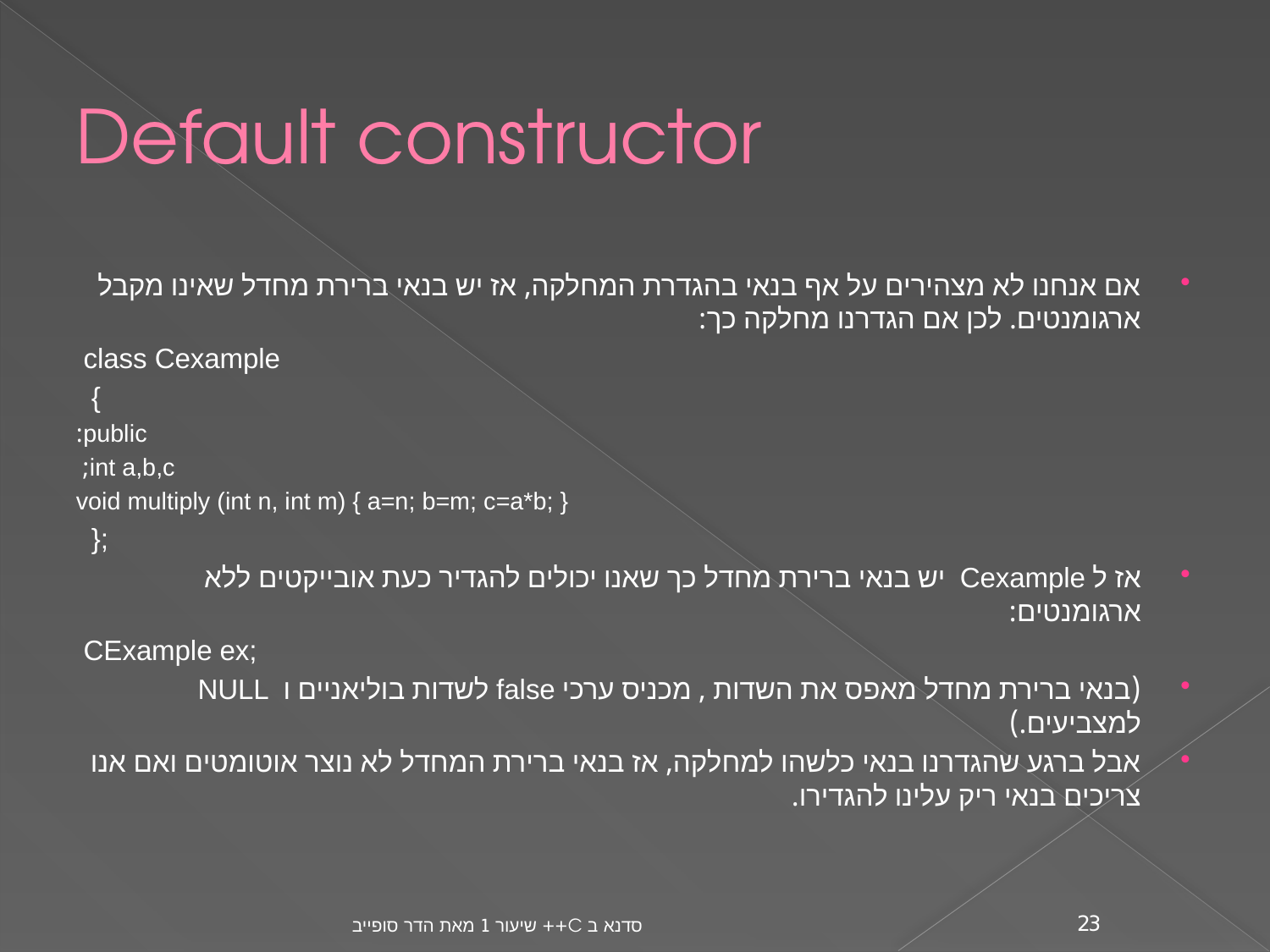

# Default constructor
אם אנחנו לא מצהירים על אף בנאי בהגדרת המחלקה, אז יש בנאי ברירת מחדל שאינו מקבל ארגומנטים. לכן אם הגדרנו מחלקה כך:
class Cexample
 {
 public:
 int a,b,c;
void multiply (int n, int m) { a=n; b=m; c=a*b; }
 };
אז ל Cexample  יש בנאי ברירת מחדל כך שאנו יכולים להגדיר כעת אובייקטים ללא ארגומנטים:
CExample ex;
(בנאי ברירת מחדל מאפס את השדות , מכניס ערכי false לשדות בוליאניים ו  NULL למצביעים.)
אבל ברגע שהגדרנו בנאי כלשהו למחלקה, אז בנאי ברירת המחדל לא נוצר אוטומטים ואם אנו צריכים בנאי ריק עלינו להגדירו.
סדנא ב C++ שיעור 1 מאת הדר סופייב
23